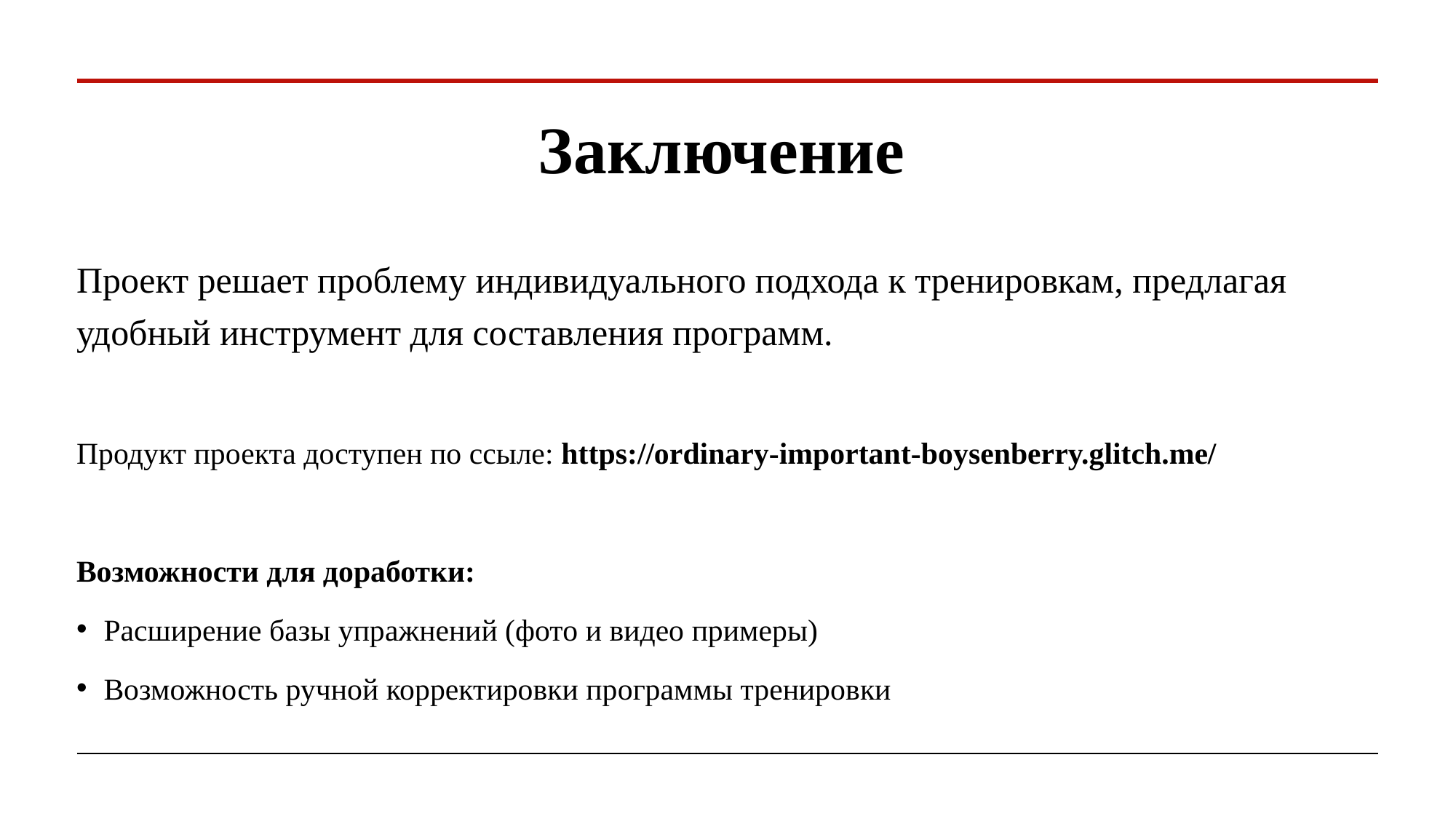

# Заключение
Проект решает проблему индивидуального подхода к тренировкам, предлагая удобный инструмент для составления программ.

Продукт проекта доступен по ссыле: https://ordinary-important-boysenberry.glitch.me/

Возможности для доработки:
Расширение базы упражнений (фото и видео примеры)
Возможность ручной корректировки программы тренировки